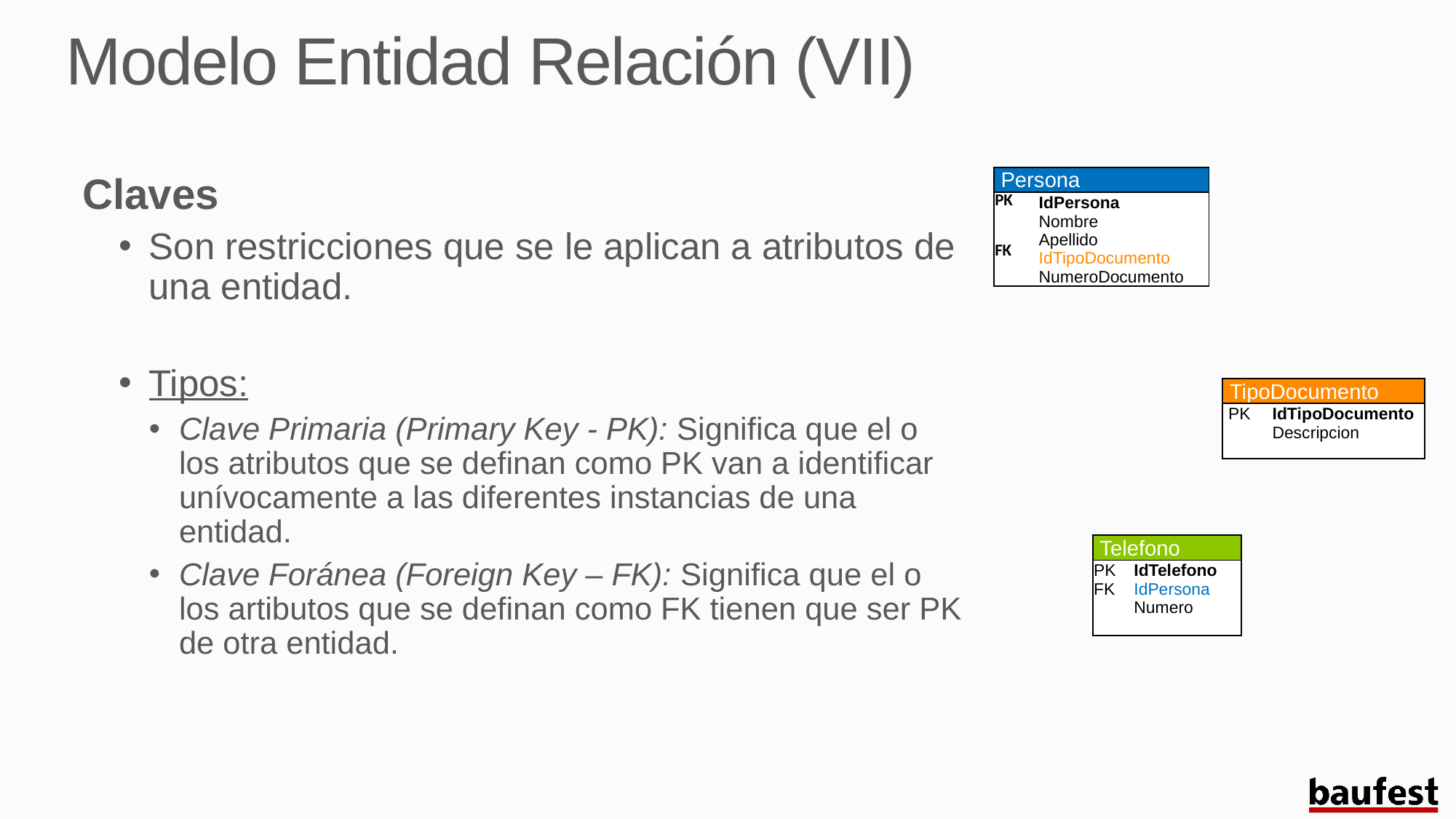

# Modelo Entidad Relación (VII)
| Persona |  |
| --- | --- |
| PK FK | IdPersona Nombre Apellido IdTipoDocumento NumeroDocumento |
Claves
Son restricciones que se le aplican a atributos de una entidad.

Tipos:
Clave Primaria (Primary Key - PK): Significa que el o los atributos que se definan como PK van a identificar unívocamente a las diferentes instancias de una entidad.
Clave Foránea (Foreign Key – FK): Significa que el o los artibutos que se definan como FK tienen que ser PK de otra entidad.

| TipoDocumento |  |
| --- | --- |
| PK | IdTipoDocumento Descripcion |
| Telefono |  |
| --- | --- |
| PK FK | IdTelefono IdPersona Numero |